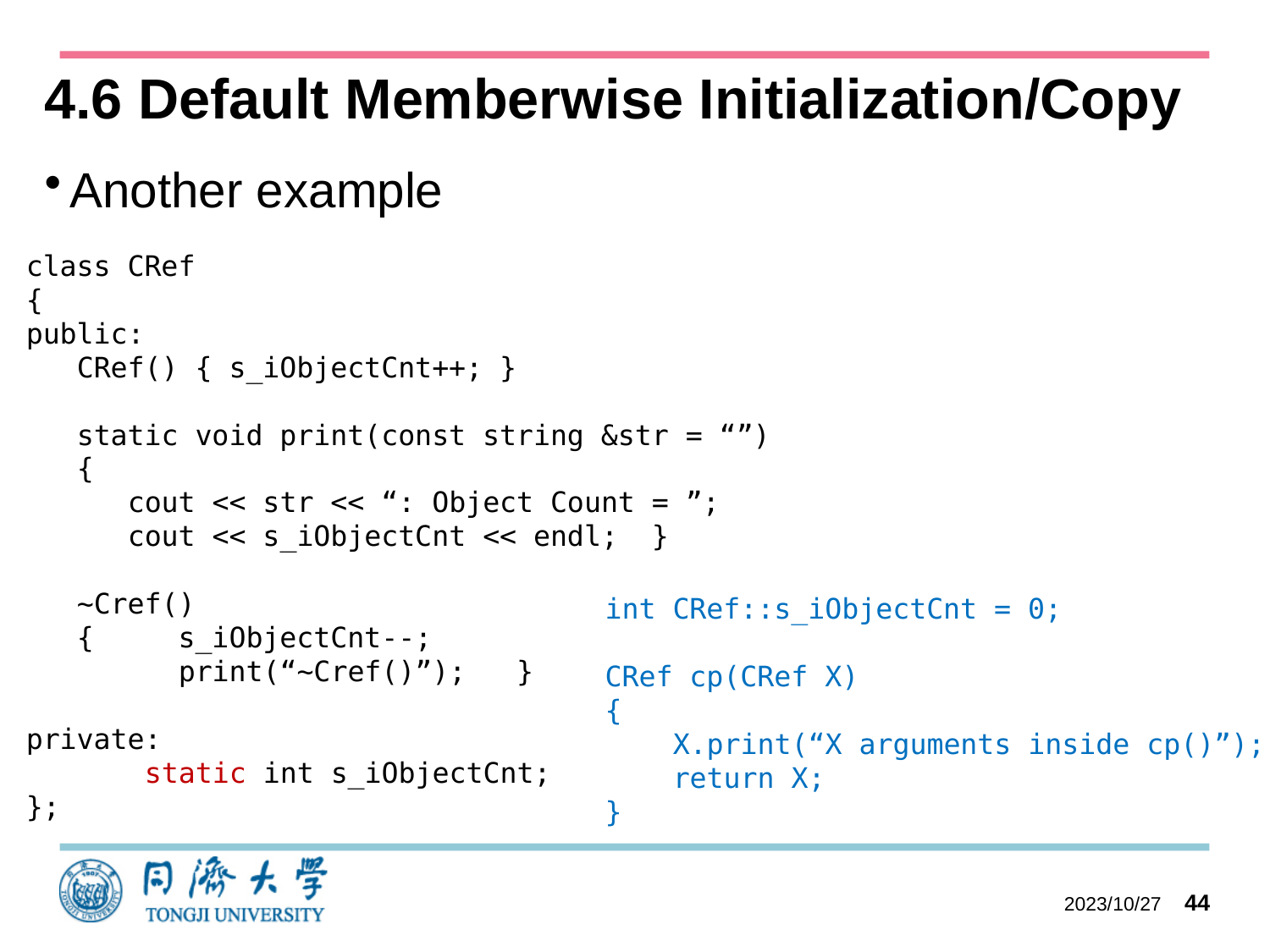

# 4.6 Default Memberwise Initialization/Copy
Another example
class CRef
{
public:
   CRef() { s_iObjectCnt++; }

   static void print(const string &str = “”)
   {
      cout << str << “: Object Count = ”;
      cout << s_iObjectCnt << endl;  }

   ~Cref()
   {     s_iObjectCnt--;
         print(“~Cref()”);   }

private:
       static int s_iObjectCnt;
};
int CRef::s_iObjectCnt = 0;

CRef cp(CRef X)
{
    X.print(“X arguments inside cp()”);
    return X;
}
2023/10/27
44